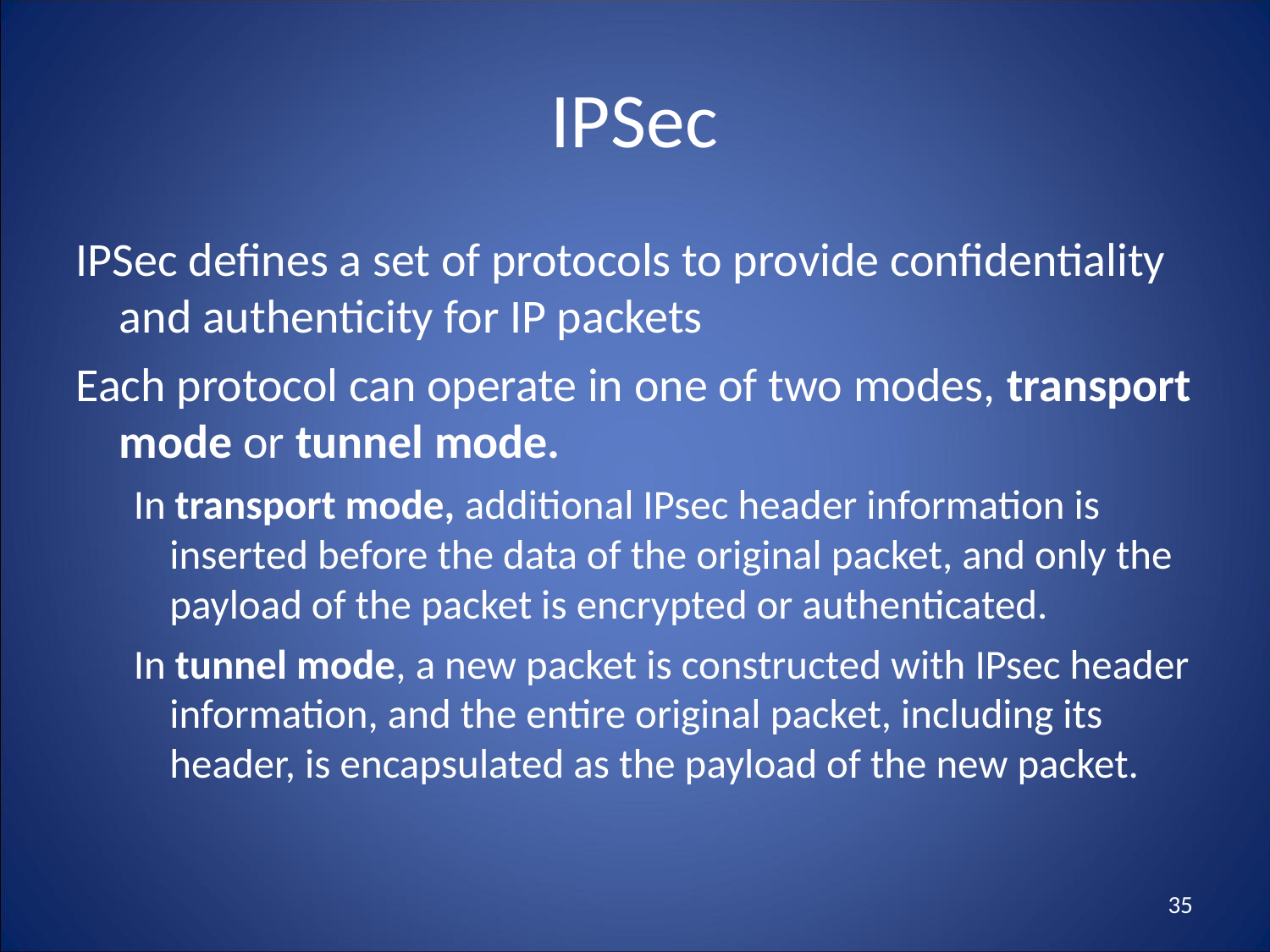

# IPSec
IPSec defines a set of protocols to provide confidentiality and authenticity for IP packets
Each protocol can operate in one of two modes, transport mode or tunnel mode.
In transport mode, additional IPsec header information is inserted before the data of the original packet, and only the payload of the packet is encrypted or authenticated.
In tunnel mode, a new packet is constructed with IPsec header information, and the entire original packet, including its header, is encapsulated as the payload of the new packet.
35